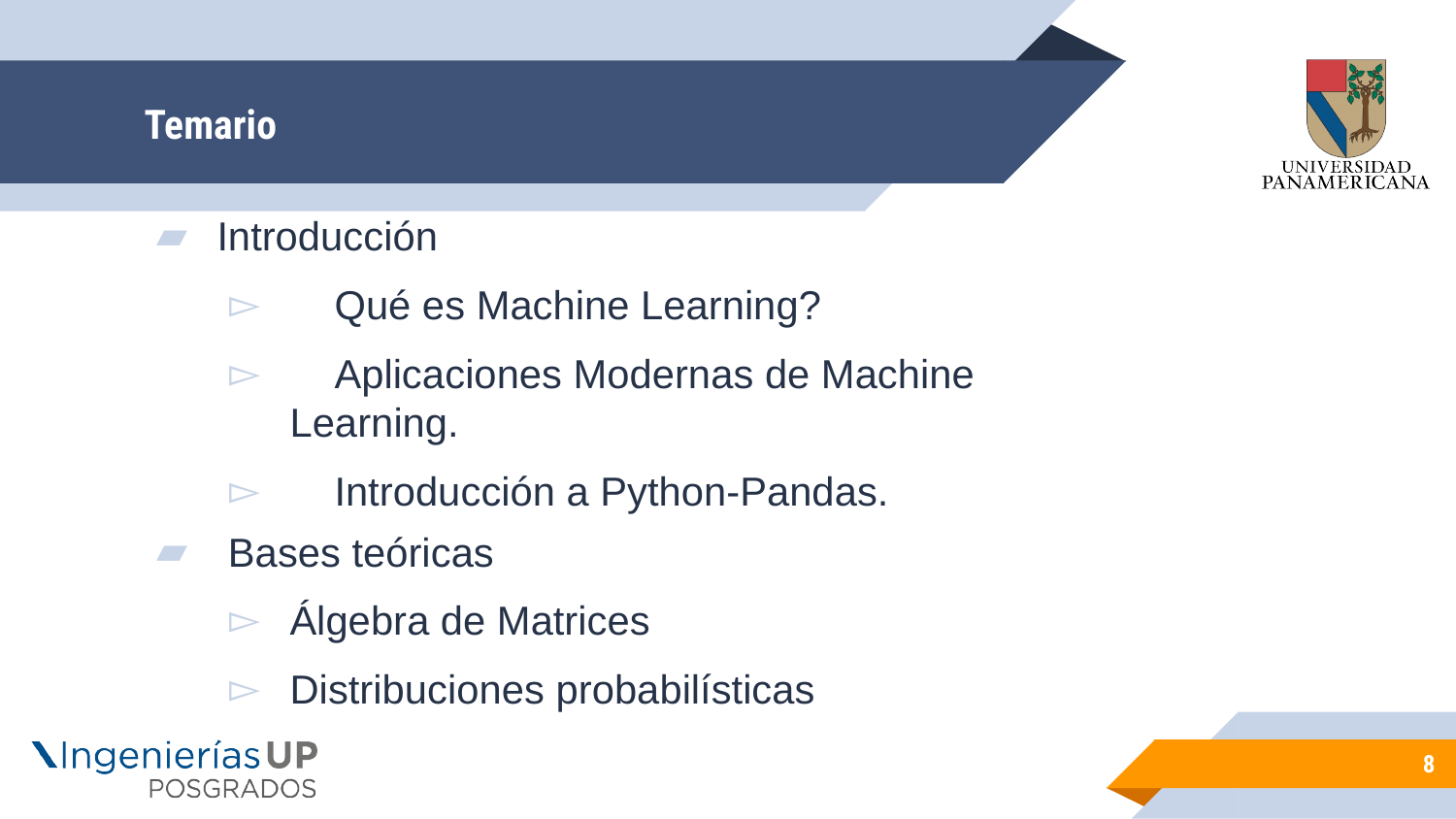

# Temario
Introducción
    Qué es Machine Learning?
    Aplicaciones Modernas de Machine Learning.
    Introducción a Python-Pandas.
 Bases teóricas
Álgebra de Matrices
Distribuciones probabilísticas
8